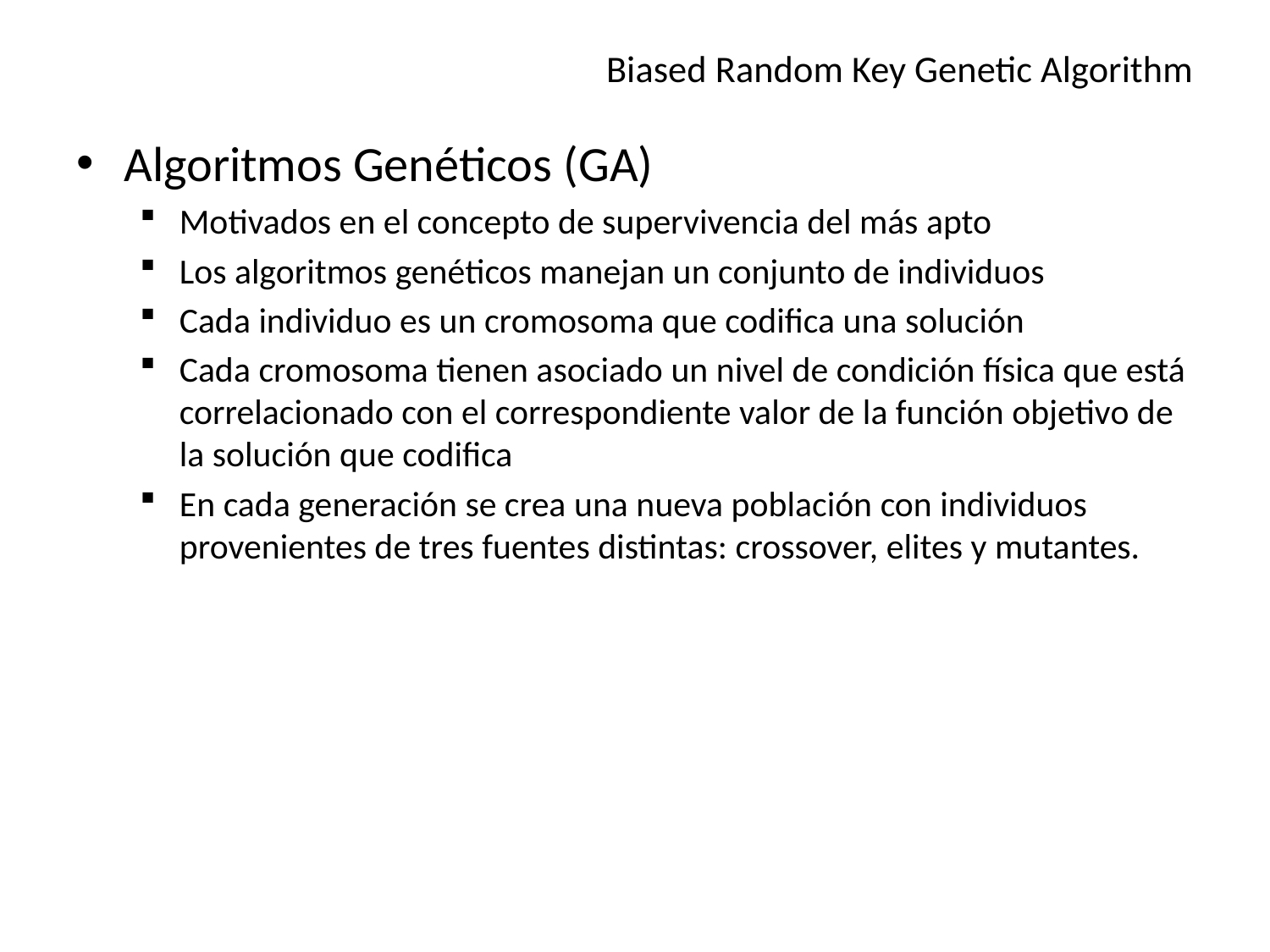

# Biased Random Key Genetic Algorithm
Algoritmos Genéticos (GA)
Motivados en el concepto de supervivencia del más apto
Los algoritmos genéticos manejan un conjunto de individuos
Cada individuo es un cromosoma que codifica una solución
Cada cromosoma tienen asociado un nivel de condición física que está correlacionado con el correspondiente valor de la función objetivo de la solución que codifica
En cada generación se crea una nueva población con individuos provenientes de tres fuentes distintas: crossover, elites y mutantes.